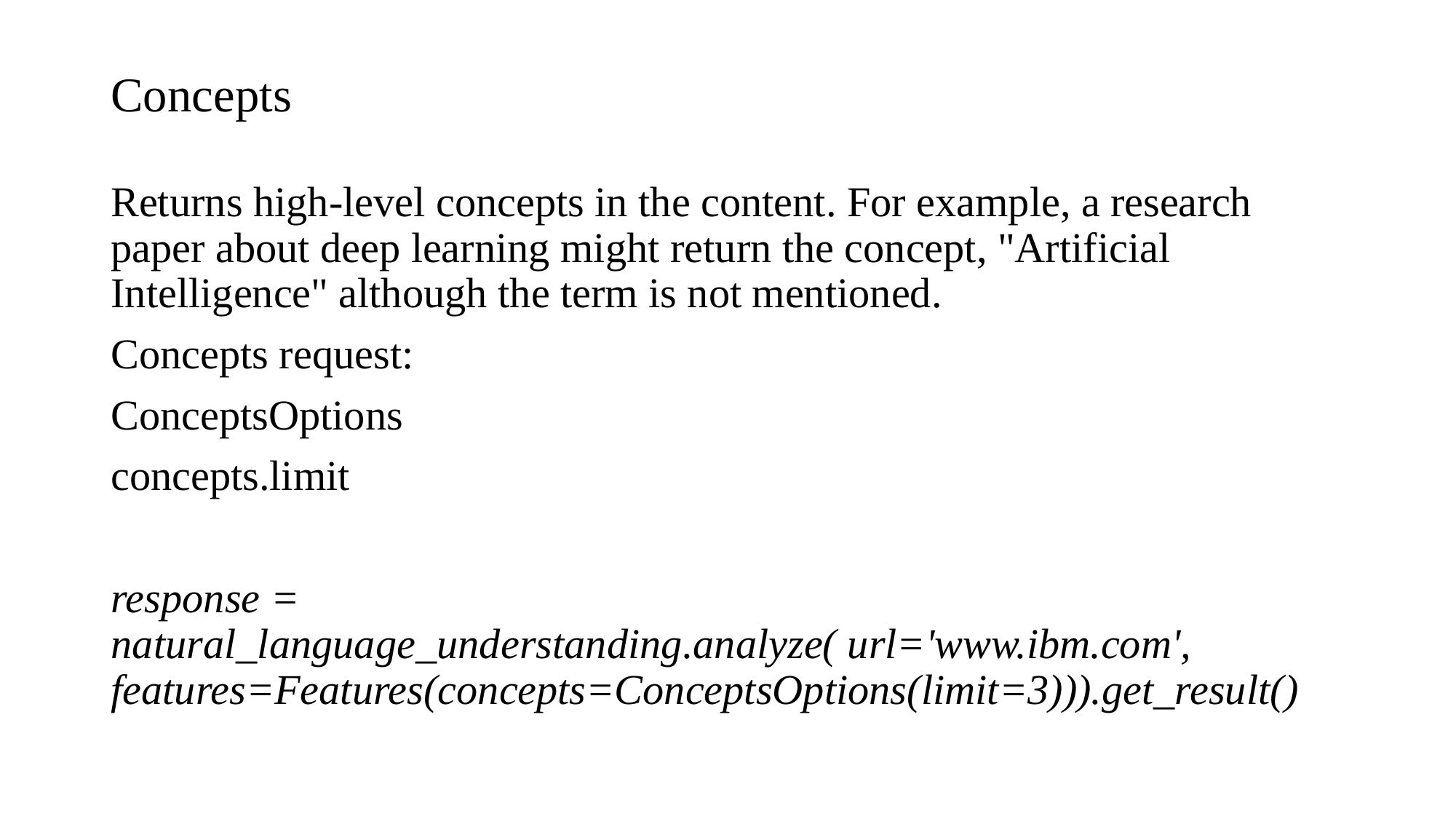

# Concepts
Returns high-level concepts in the content. For example, a research paper about deep learning might return the concept, "Artificial Intelligence" although the term is not mentioned.
Concepts request:
ConceptsOptions
concepts.limit

response = natural_language_understanding.analyze( url='www.ibm.com', features=Features(concepts=ConceptsOptions(limit=3))).get_result()